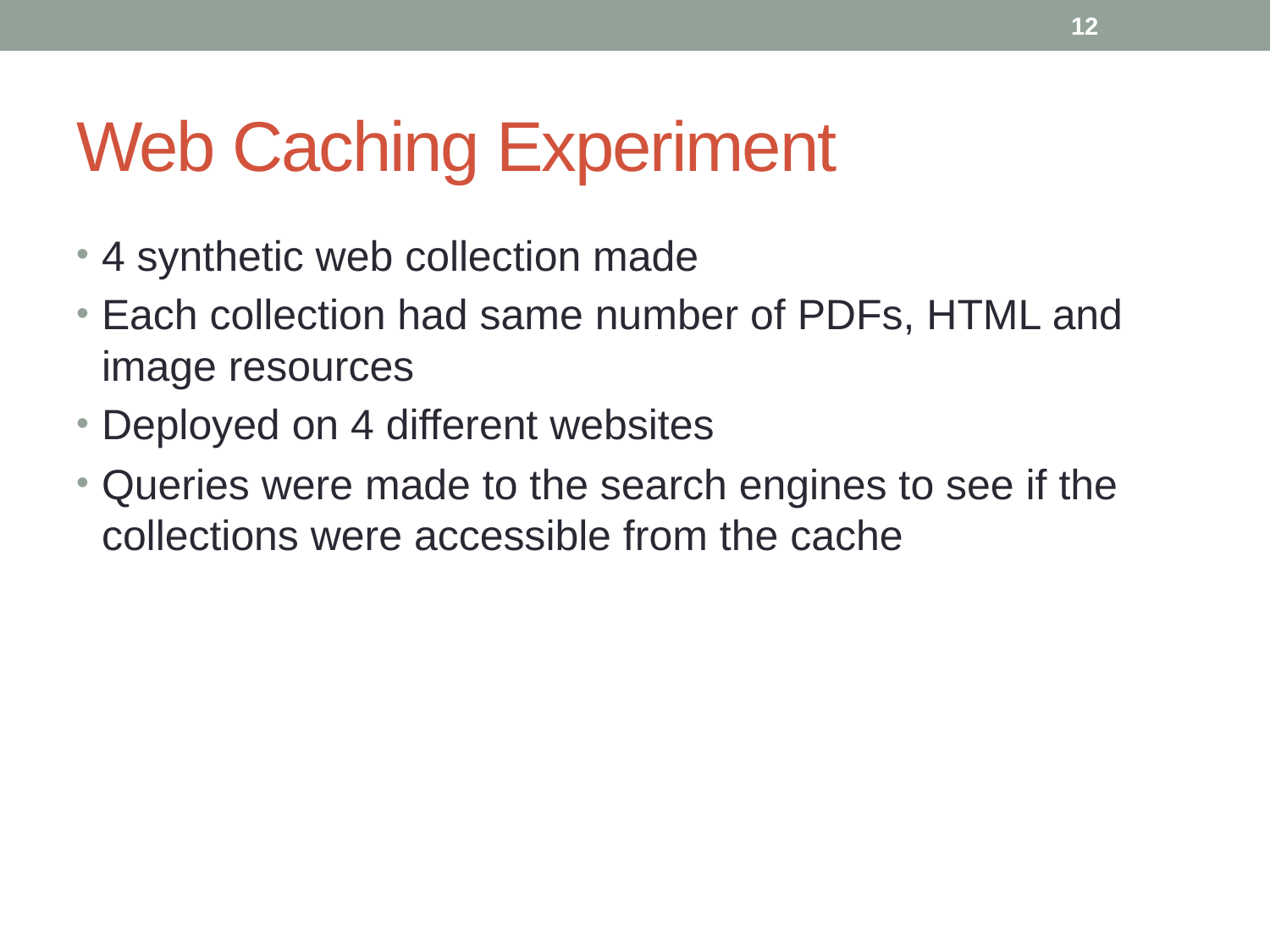

12
# Web Caching Experiment
4 synthetic web collection made
Each collection had same number of PDFs, HTML and image resources
Deployed on 4 different websites
Queries were made to the search engines to see if the collections were accessible from the cache